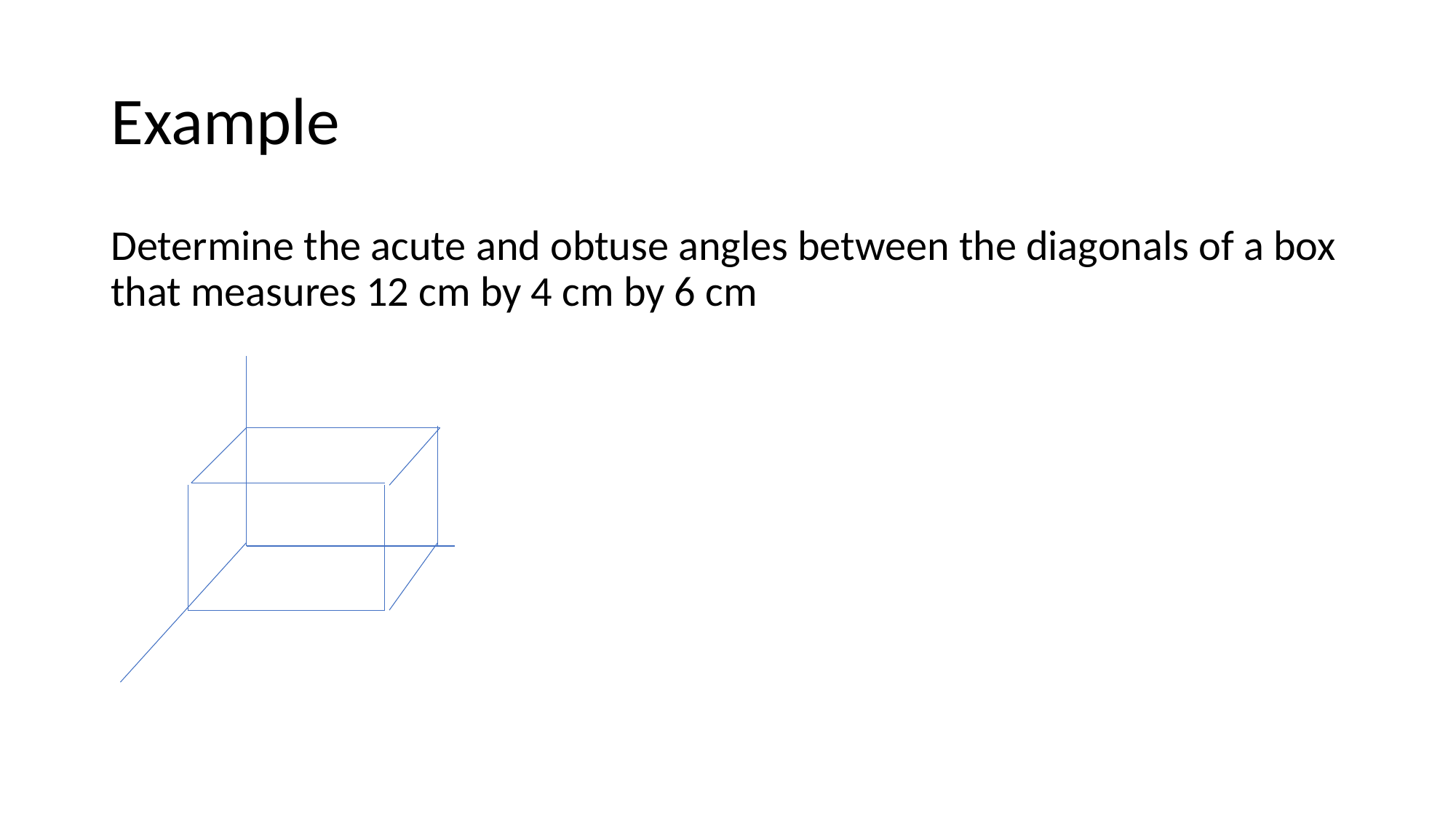

# Example
Determine the acute and obtuse angles between the diagonals of a box that measures 12 cm by 4 cm by 6 cm